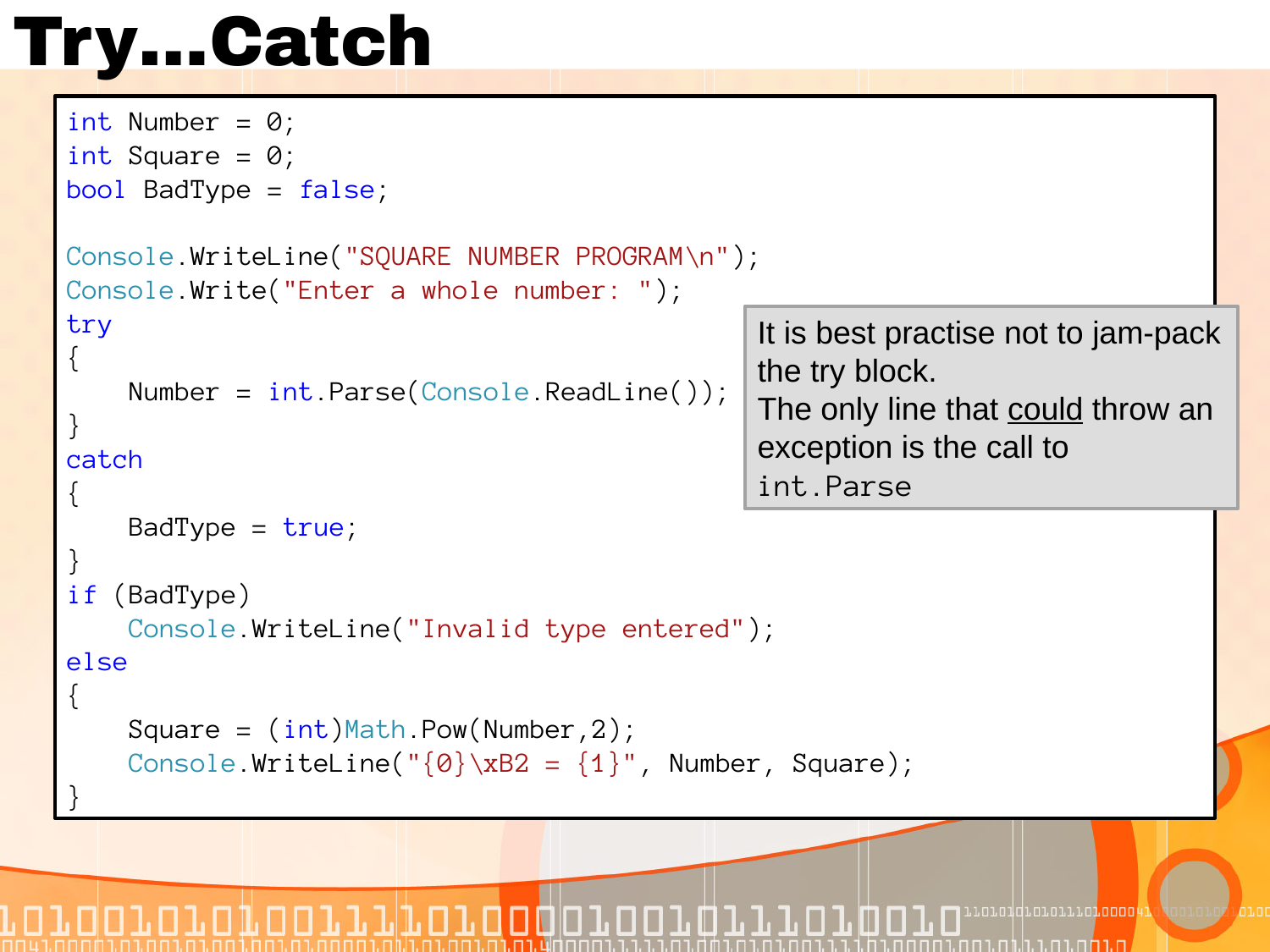

# Try…Catch

int Number = 0;
int Square = 0;
bool BadType = false;

Console.WriteLine("SQUARE NUMBER PROGRAM\n");
Console.Write("Enter a whole number: ");
try
{
    Number = int.Parse(Console.ReadLine());
}
catch
{
    BadType = true;
}
if (BadType)
    Console.WriteLine("Invalid type entered");
else
{
    Square = (int)Math.Pow(Number,2);
    Console.WriteLine("{0}\xB2 = {1}", Number, Square);
}
It is best practise not to jam-pack the try block.
The only line that could throw an exception is the call to int.Parse